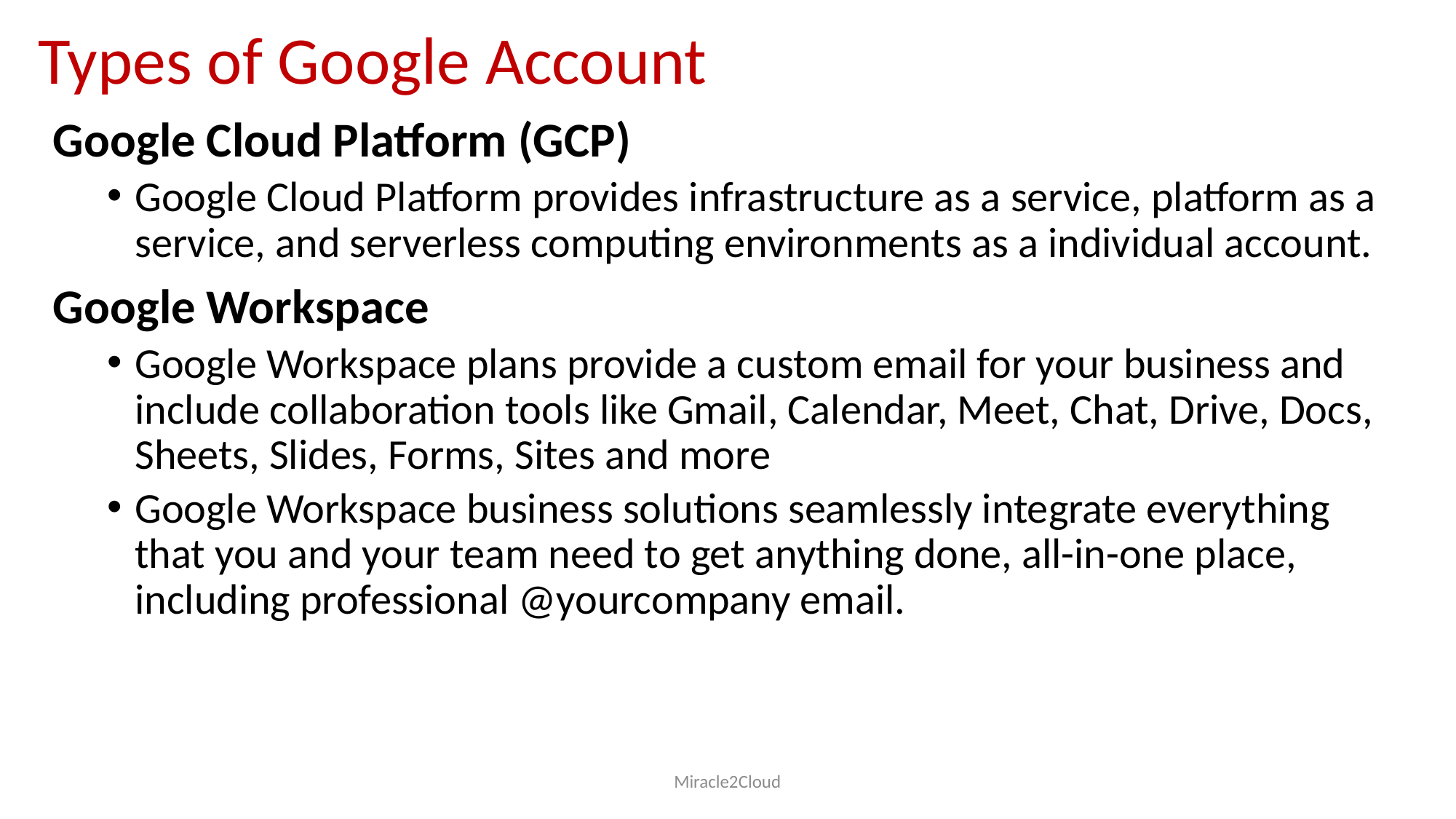

# Types of Google Account
Google Cloud Platform (GCP)
Google Cloud Platform provides infrastructure as a service, platform as a service, and serverless computing environments as a individual account.
Google Workspace
Google Workspace plans provide a custom email for your business and include collaboration tools like Gmail, Calendar, Meet, Chat, Drive, Docs, Sheets, Slides, Forms, Sites and more
Google Workspace business solutions seamlessly integrate everything that you and your team need to get anything done, all-in-one place, including professional @yourcompany email.
Miracle2Cloud